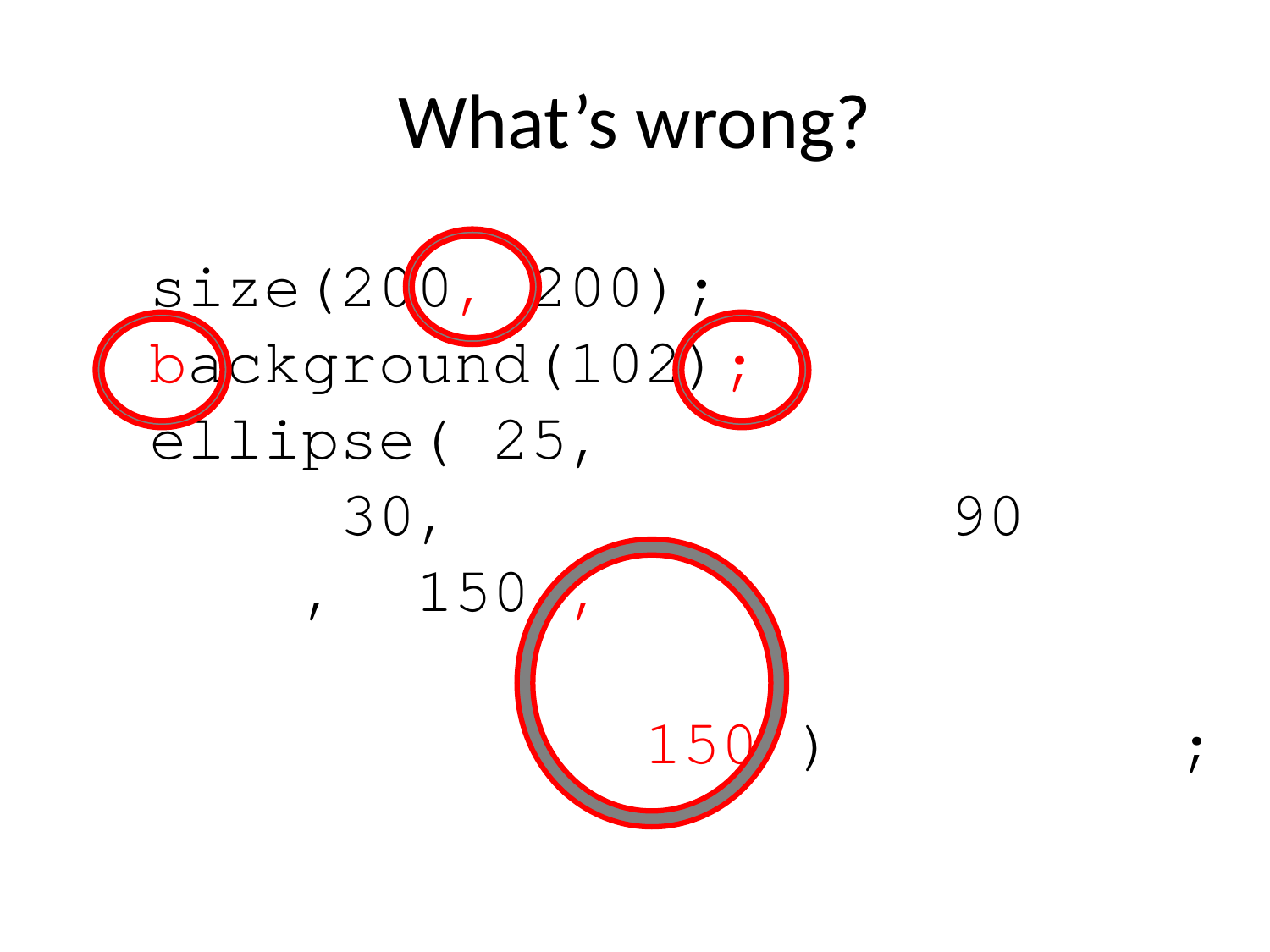

# What’s wrong?

size(200, 200);
background(102);
ellipse( 25,
     30,             90
    ,  150 ,

             150 )         ;